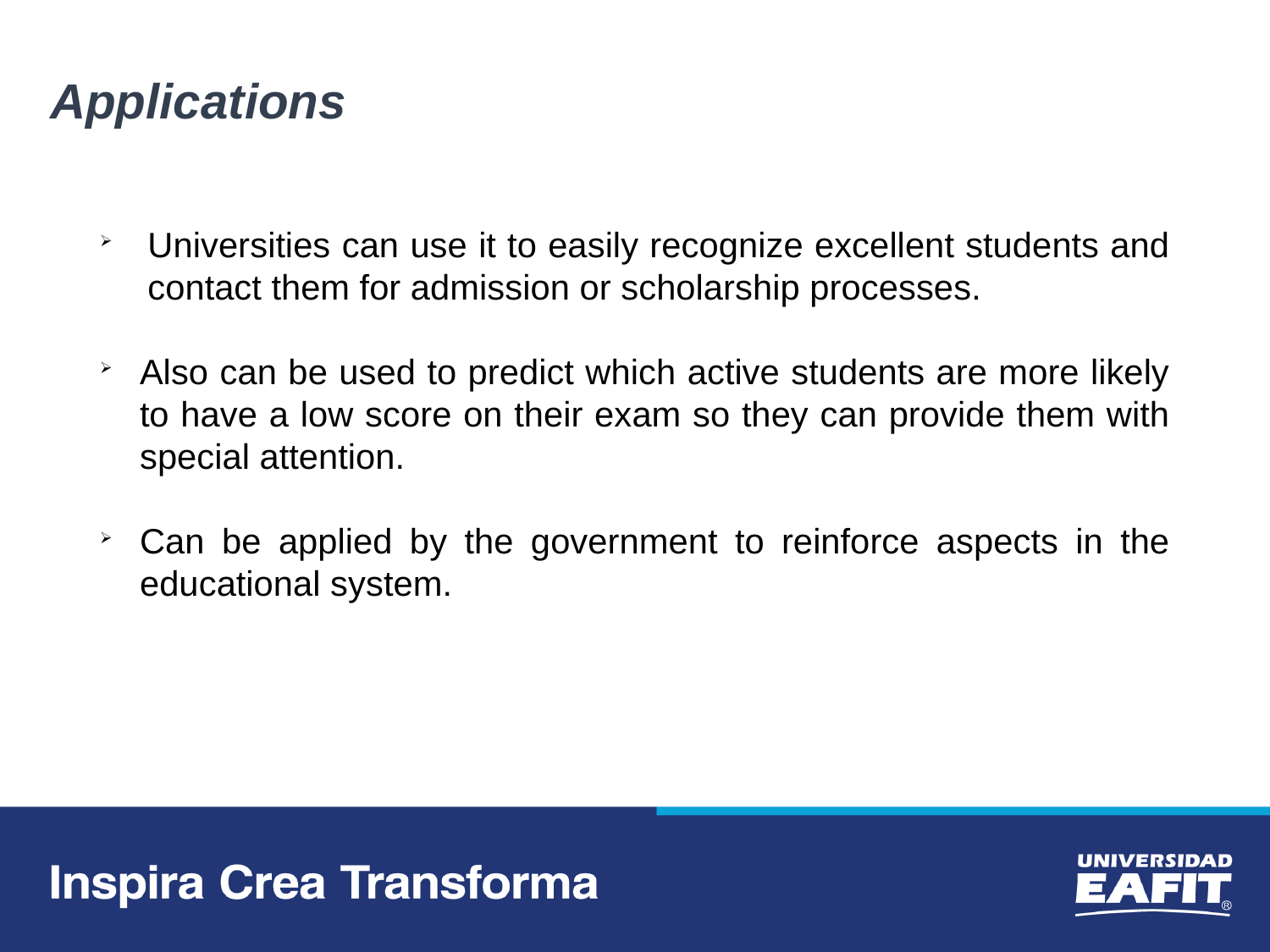

Applications
Universities can use it to easily recognize excellent students and contact them for admission or scholarship processes.

Also can be used to predict which active students are more likely to have a low score on their exam so they can provide them with special attention.

Can be applied by the government to reinforce aspects in the educational system.